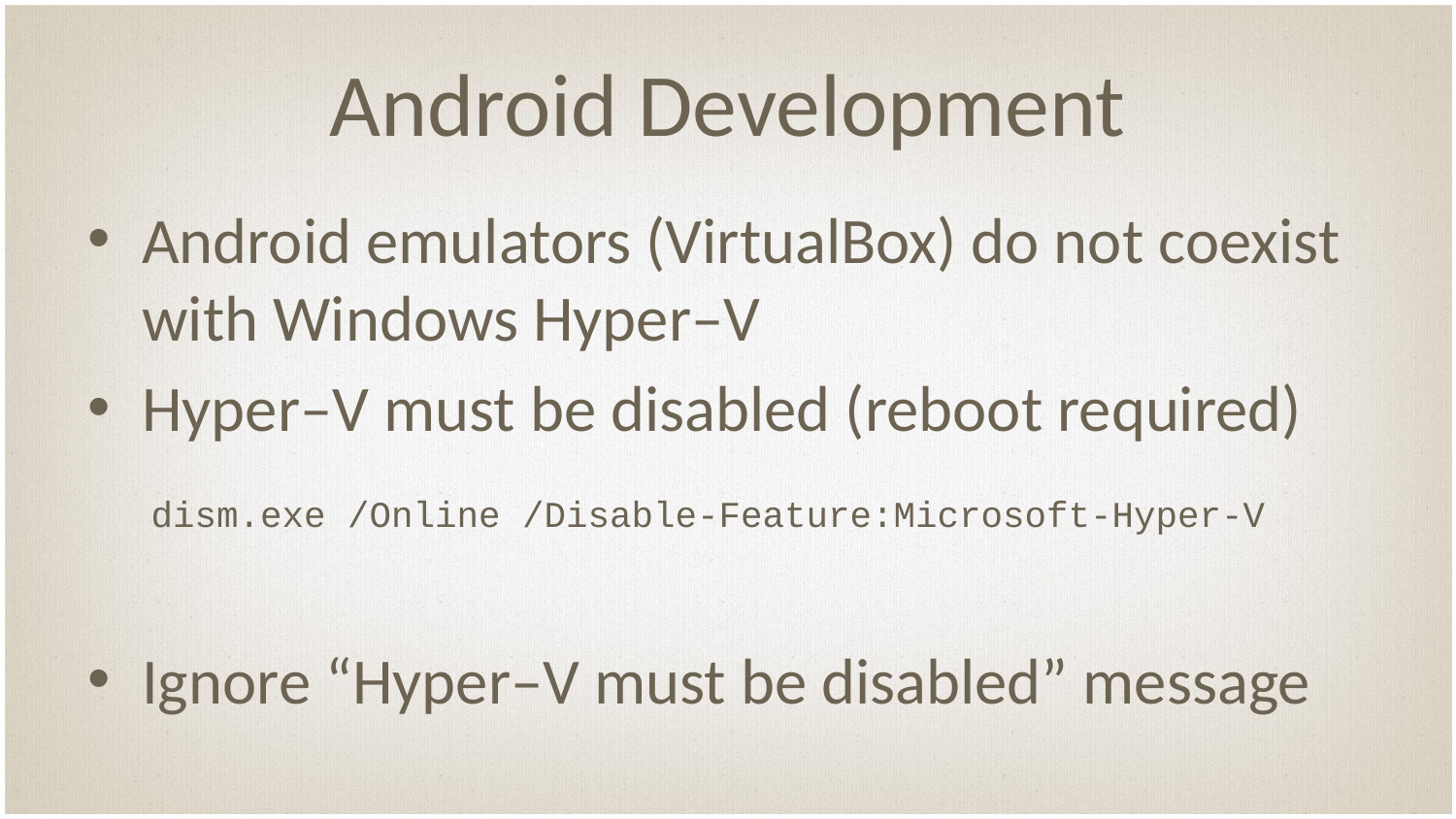

# Android Development
Android emulators (VirtualBox) do not coexist with Windows Hyper–V
Hyper–V must be disabled (reboot required)

dism.exe /Online /Disable-Feature:Microsoft-Hyper-V

Ignore “Hyper–V must be disabled” message